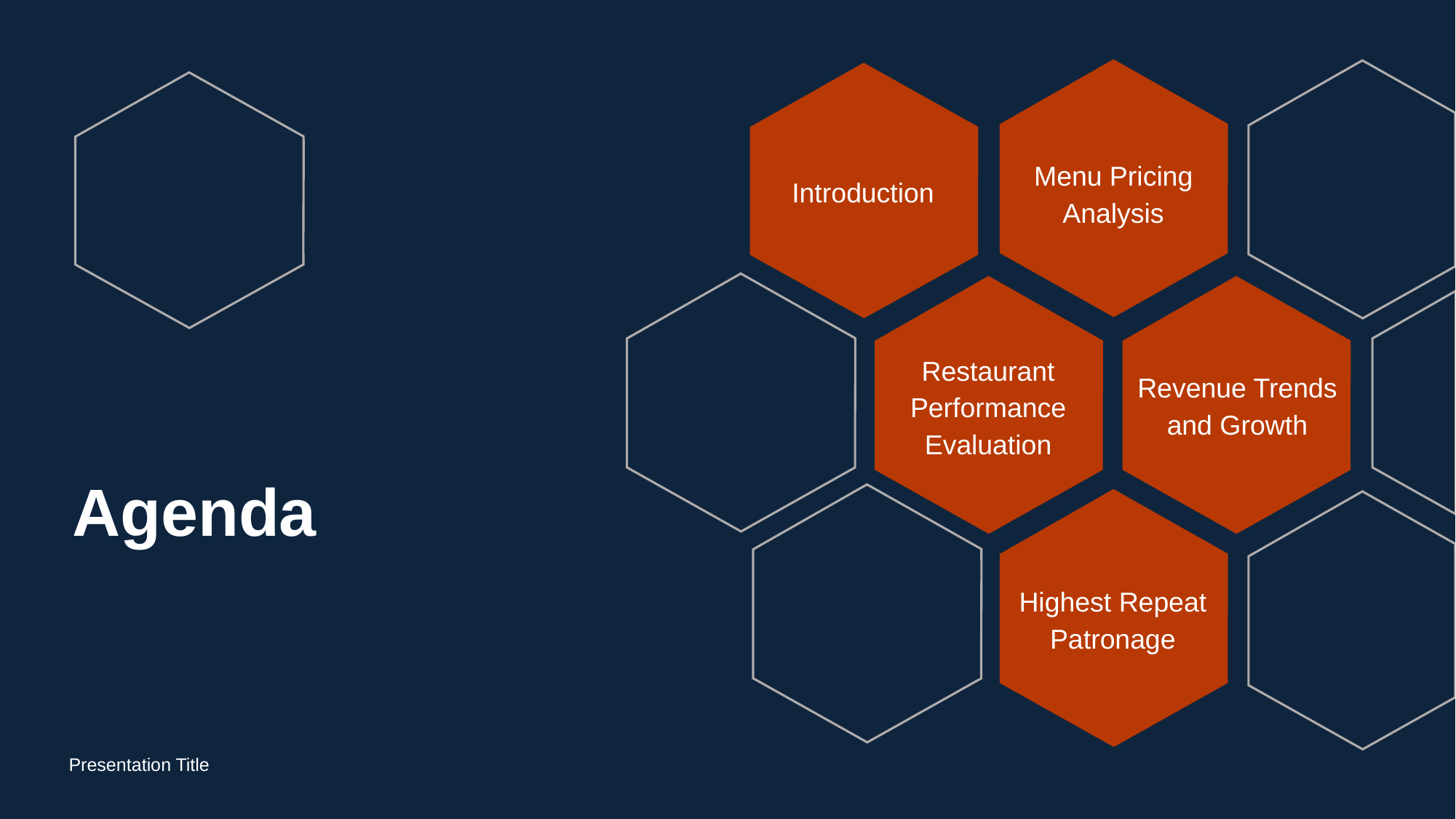

Introduction
Menu Pricing Analysis
Revenue Trends and Growth
Restaurant Performance Evaluation
# Agenda
Highest Repeat Patronage
Presentation Title